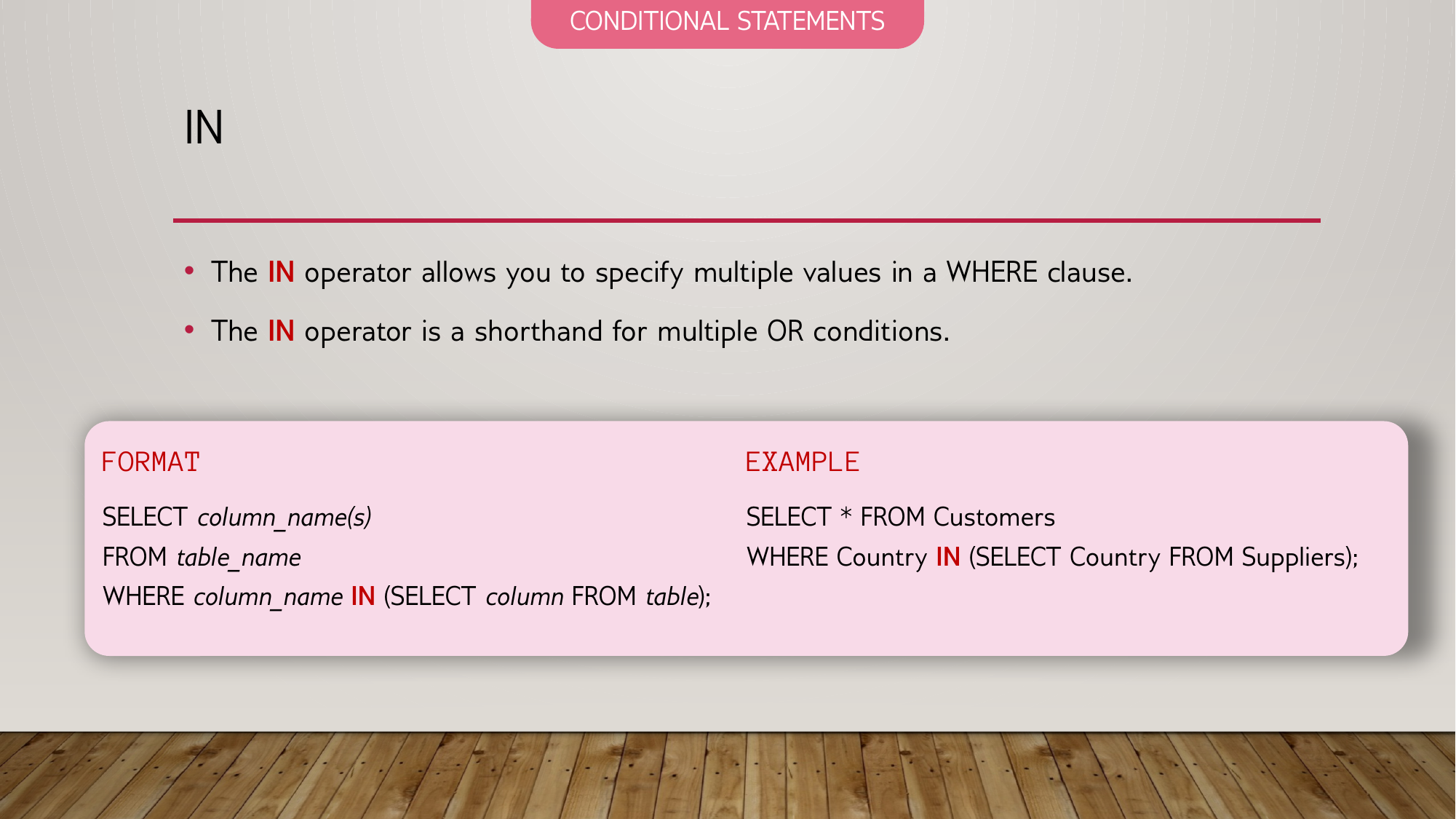

CONDITIONAL STATEMENTS
# IN
The IN operator allows you to specify multiple values in a WHERE clause.
The IN operator is a shorthand for multiple OR conditions.
FORMAT
SELECT column_name(s)
FROM table_name
WHERE column_name IN (SELECT column FROM table);
EXAMPLE
SELECT * FROM Customers
WHERE Country IN (SELECT Country FROM Suppliers);